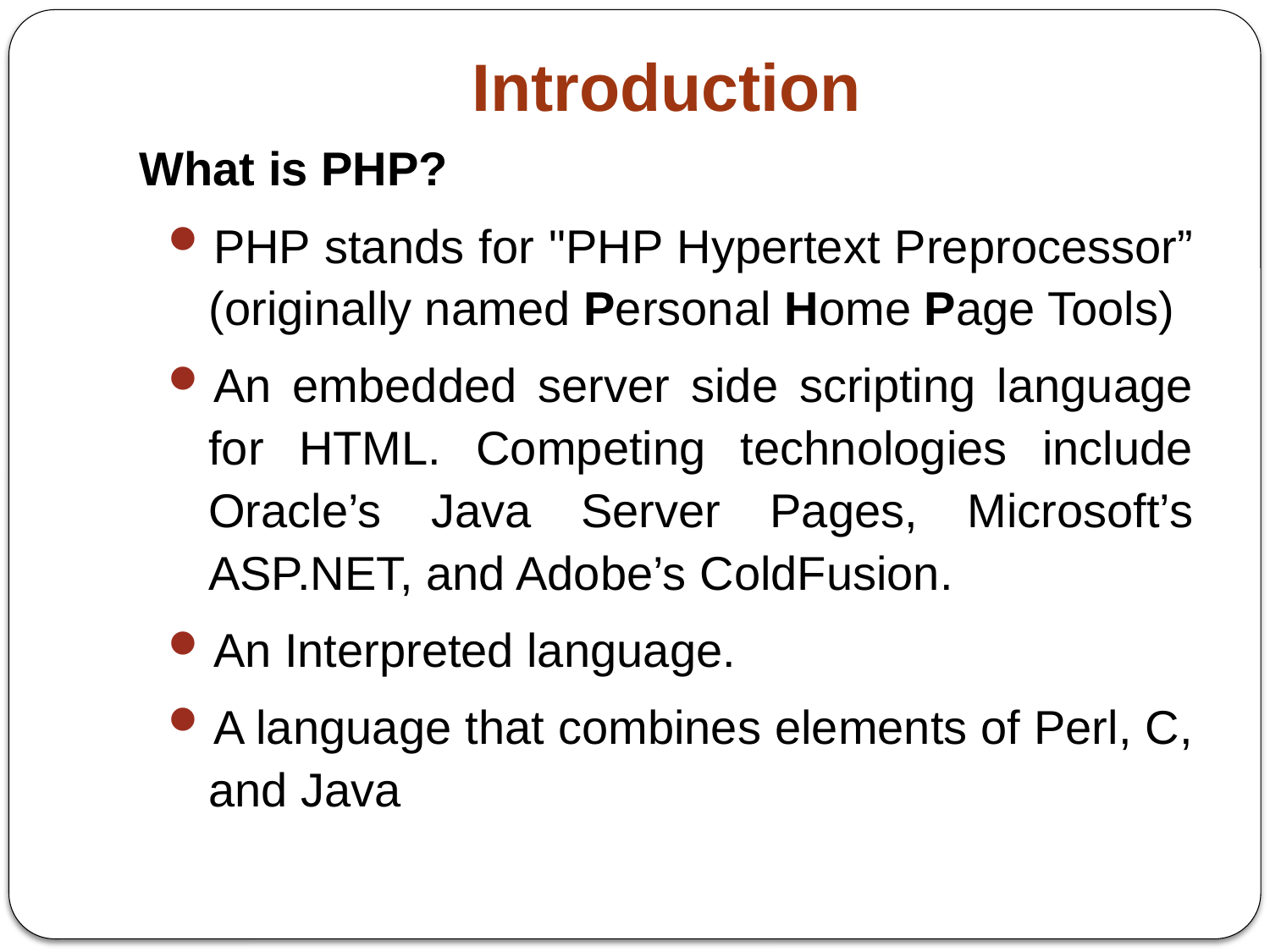

# Introduction
What is PHP?
PHP stands for "PHP Hypertext Preprocessor” (originally named Personal Home Page Tools)
An embedded server side scripting language for HTML. Competing technologies include Oracle’s Java Server Pages, Microsoft’s ASP.NET, and Adobe’s ColdFusion.
An Interpreted language.
A language that combines elements of Perl, C, and Java